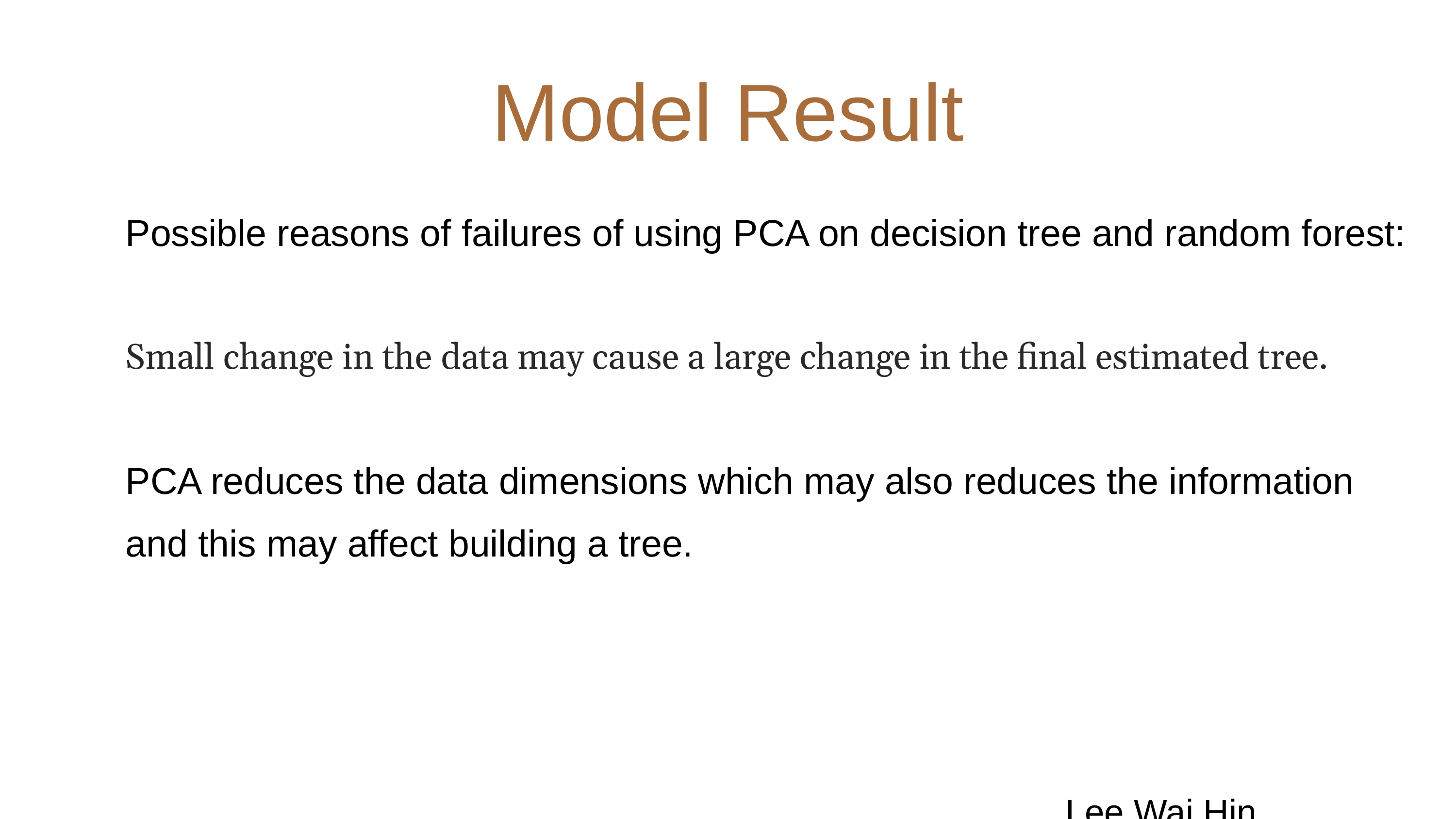

Model Result
Possible reasons of failures of using PCA on decision tree and random forest:

Small change in the data may cause a large change in the final estimated tree.

PCA reduces the data dimensions which may also reduces the information and this may affect building a tree.
Lee Wai Hin 1155125562